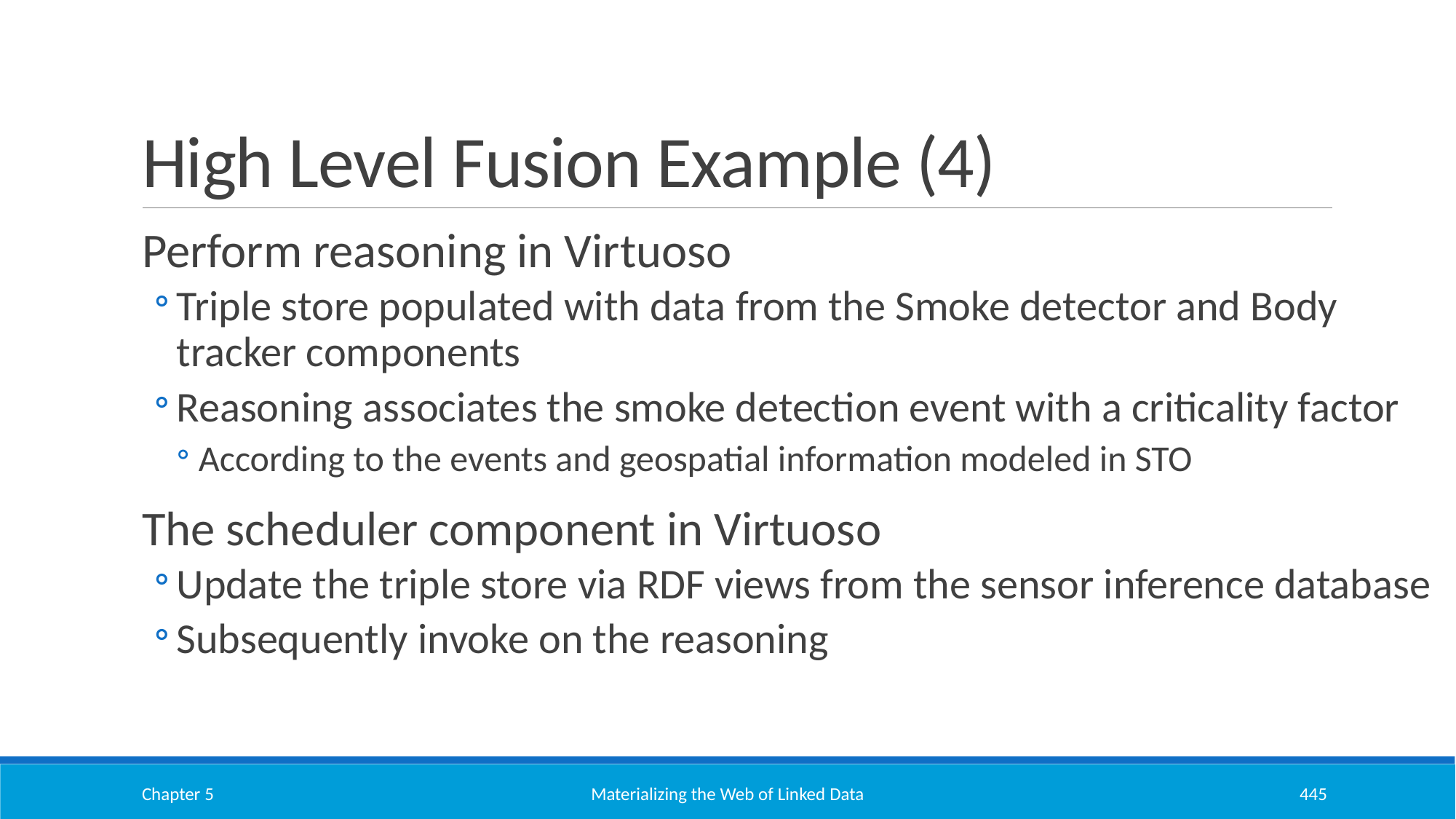

# High Level Fusion Example (4)
Perform reasoning in Virtuoso
Triple store populated with data from the Smoke detector and Body tracker components
Reasoning associates the smoke detection event with a criticality factor
According to the events and geospatial information modeled in STO
The scheduler component in Virtuoso
Update the triple store via RDF views from the sensor inference database
Subsequently invoke on the reasoning
Chapter 5
Materializing the Web of Linked Data
445